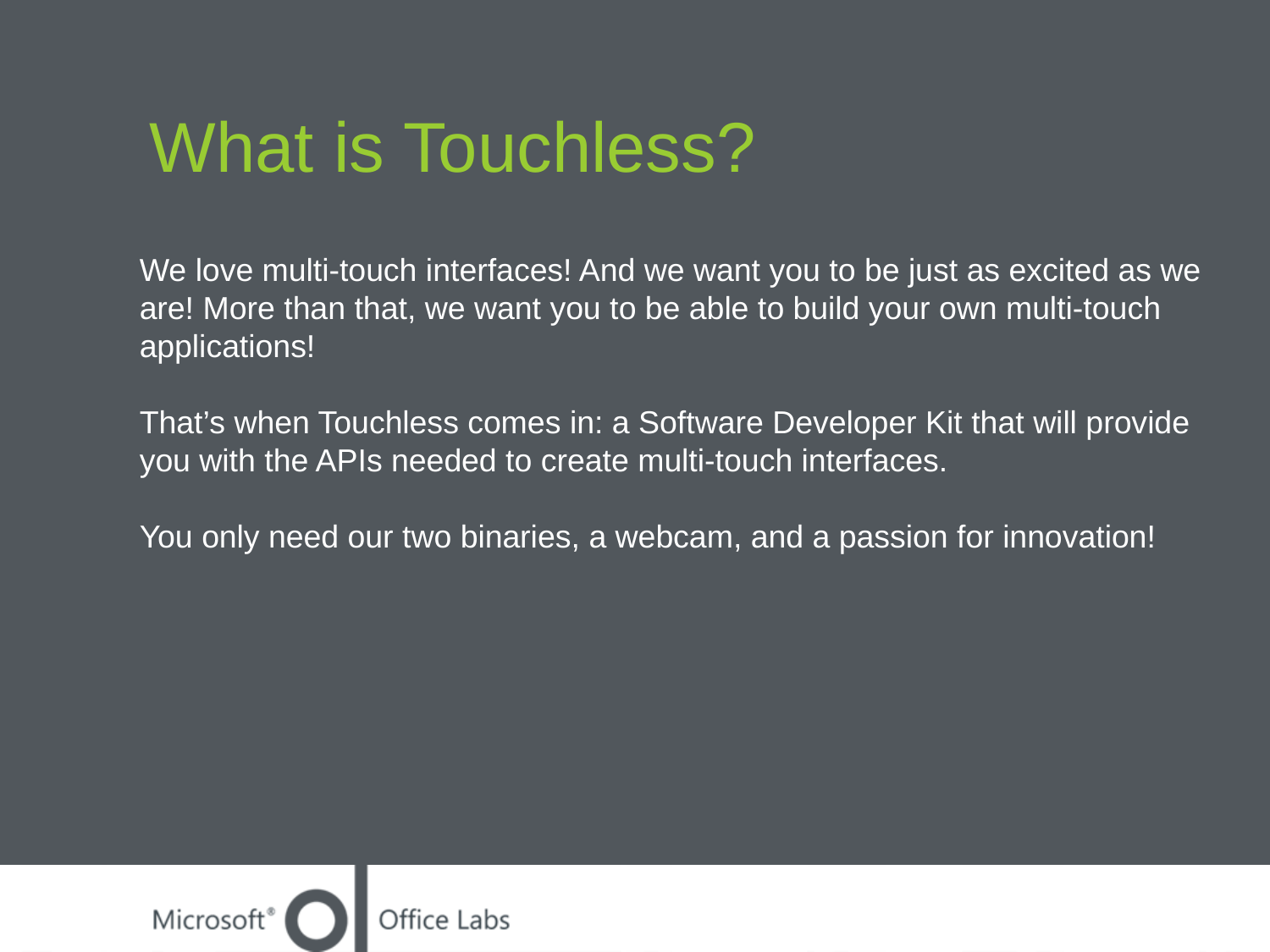

What is Touchless?
We love multi-touch interfaces! And we want you to be just as excited as we are! More than that, we want you to be able to build your own multi-touch applications!

That’s when Touchless comes in: a Software Developer Kit that will provide you with the APIs needed to create multi-touch interfaces.

You only need our two binaries, a webcam, and a passion for innovation!